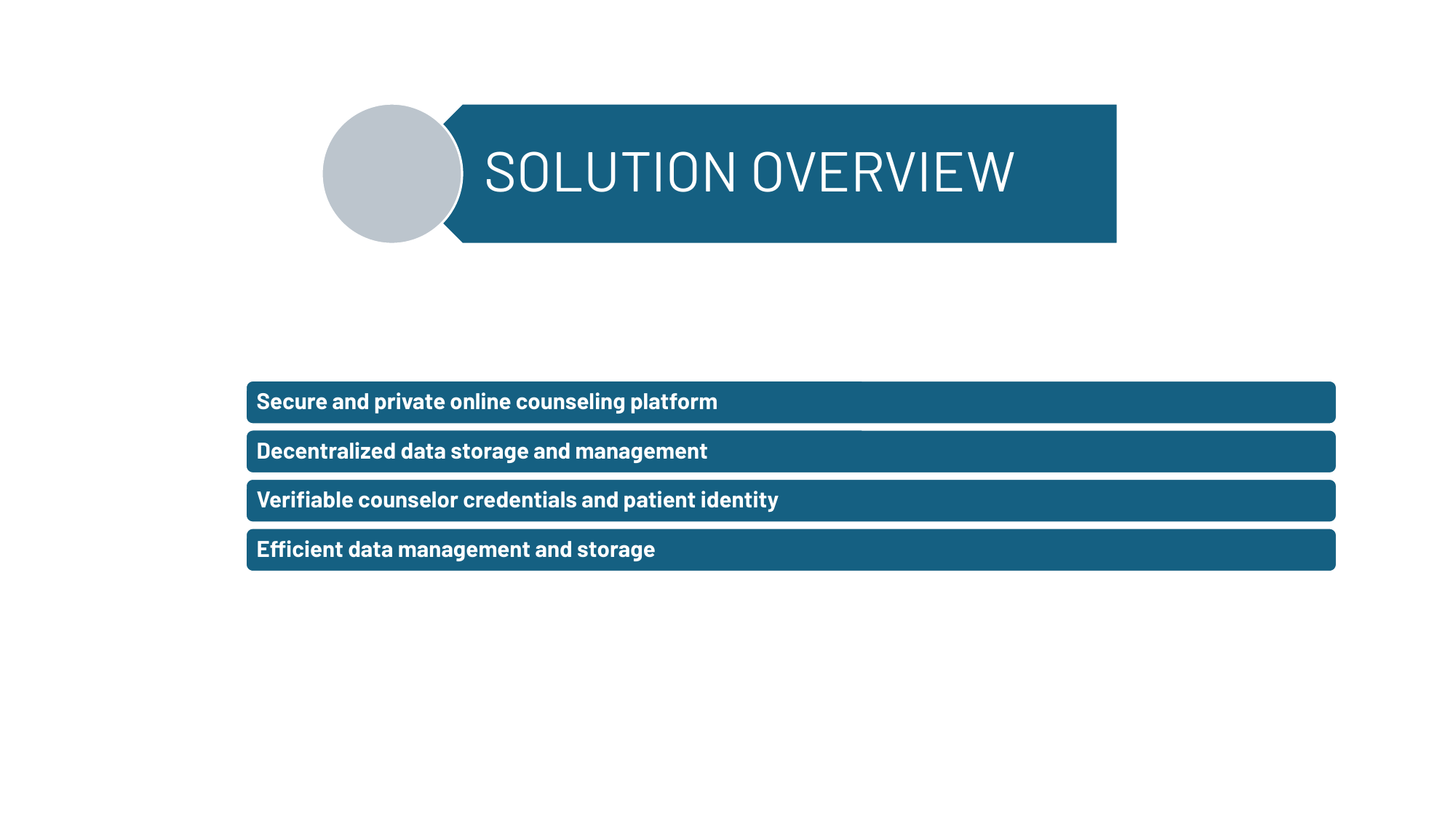

SOLUTION OVERVIEW
Secure and private online counseling platform
Decentralized data storage and management
Verifiable counselor credentials and patient identity
Efficient data management and storage